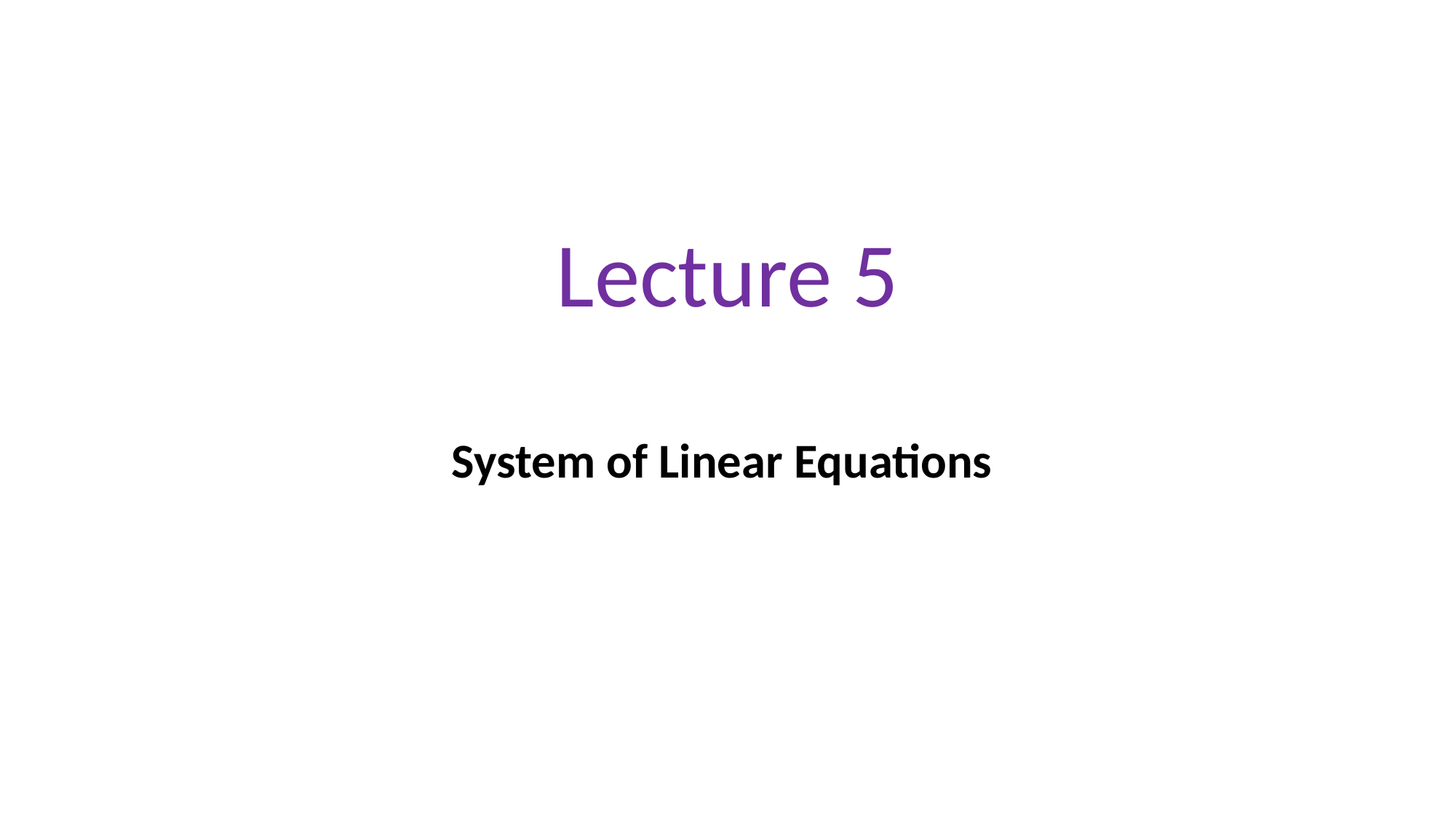

# Lecture 5
System of Linear Equations